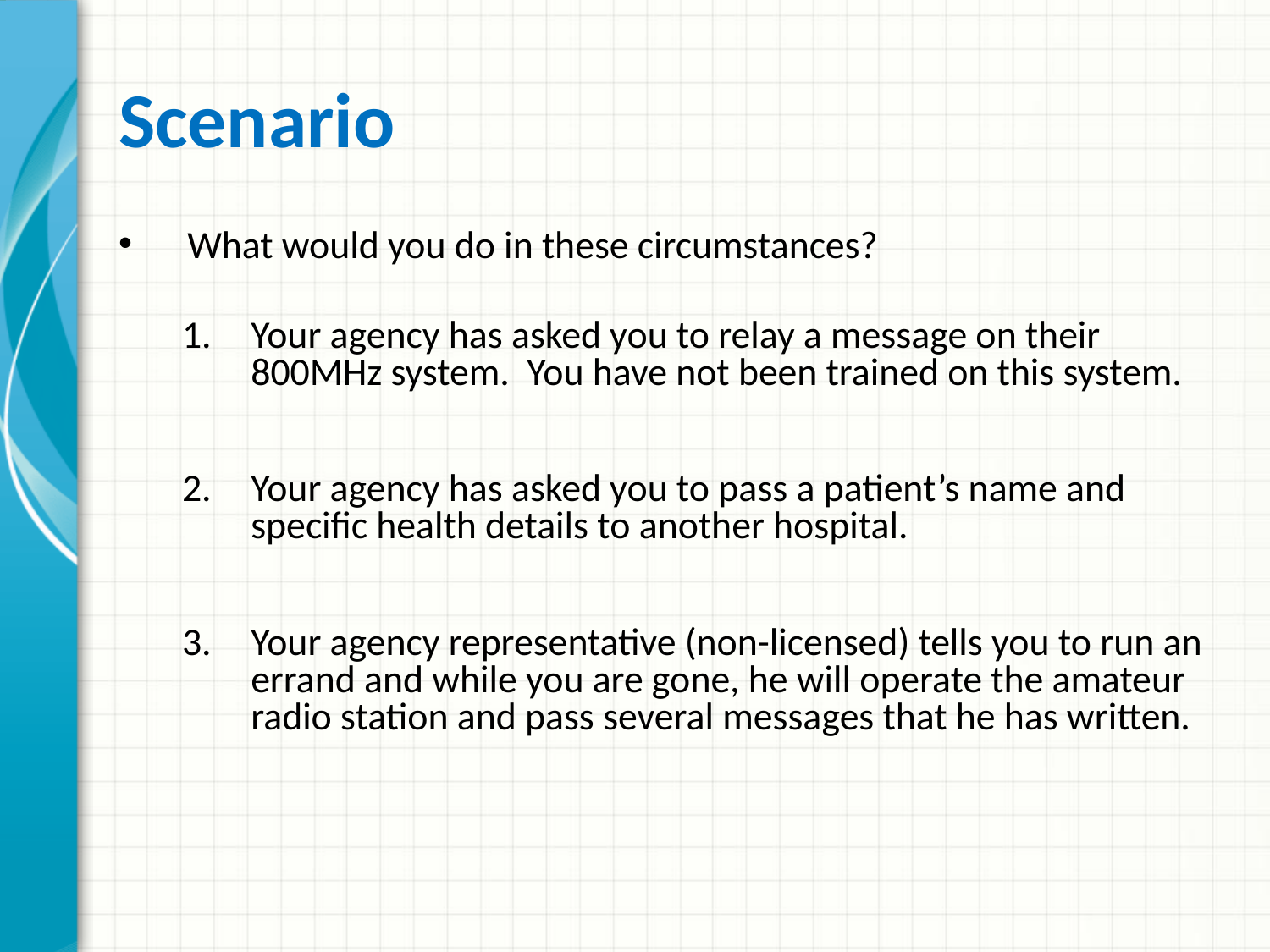

# Scenario
What would you do in these circumstances?

Your agency has asked you to relay a message on their 800MHz system.  You have not been trained on this system.

Your agency has asked you to pass a patient’s name and specific health details to another hospital.

Your agency representative (non-licensed) tells you to run an errand and while you are gone, he will operate the amateur radio station and pass several messages that he has written.